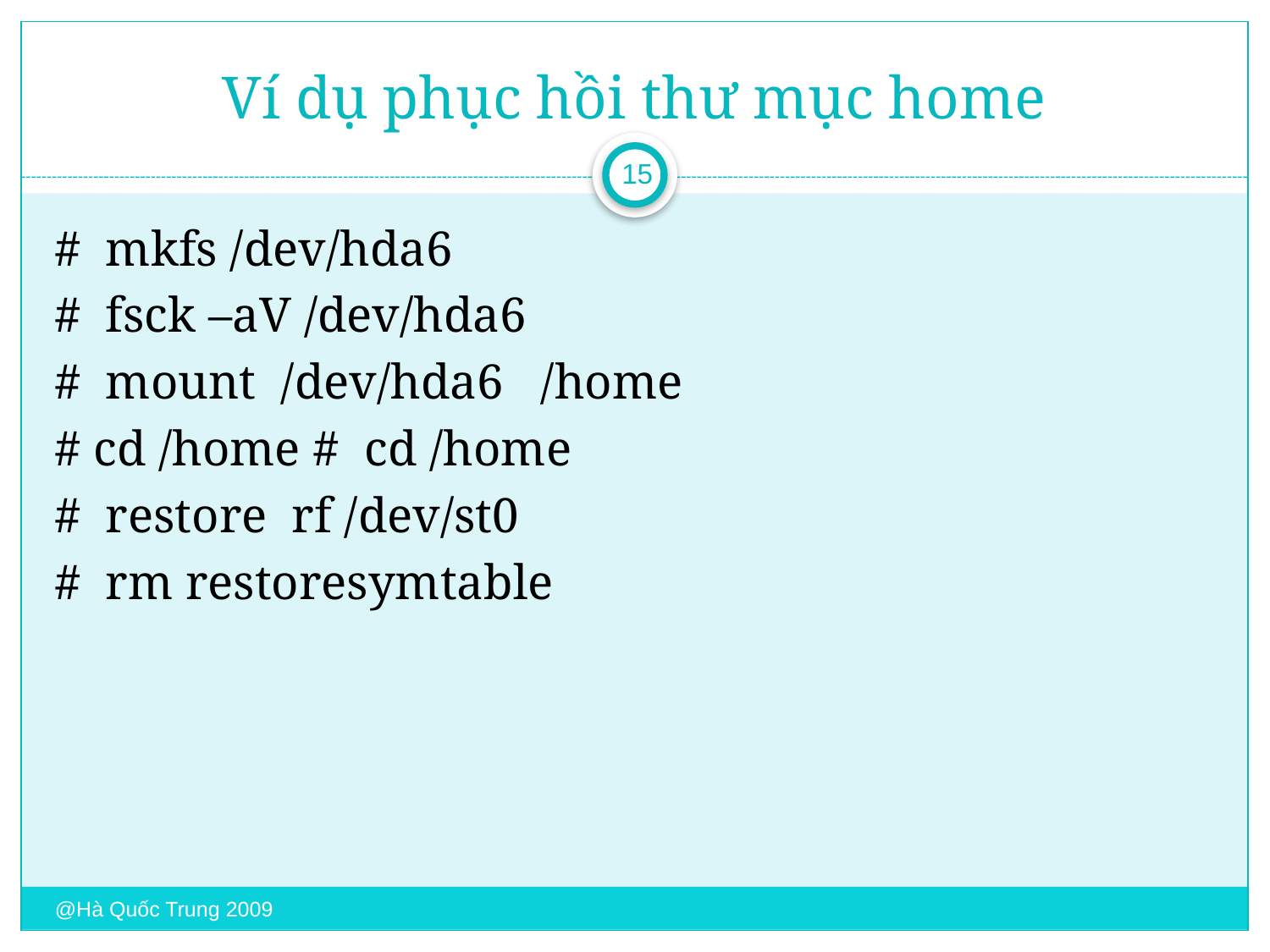

# Ví dụ phục hồi thư mục home
15
#  mkfs /dev/hda6
#  fsck –aV /dev/hda6
#  mount  /dev/hda6   /home
# cd /home #  cd /home
#  restore  rf /dev/st0
#  rm restoresymtable
@Hà Quốc Trung 2009